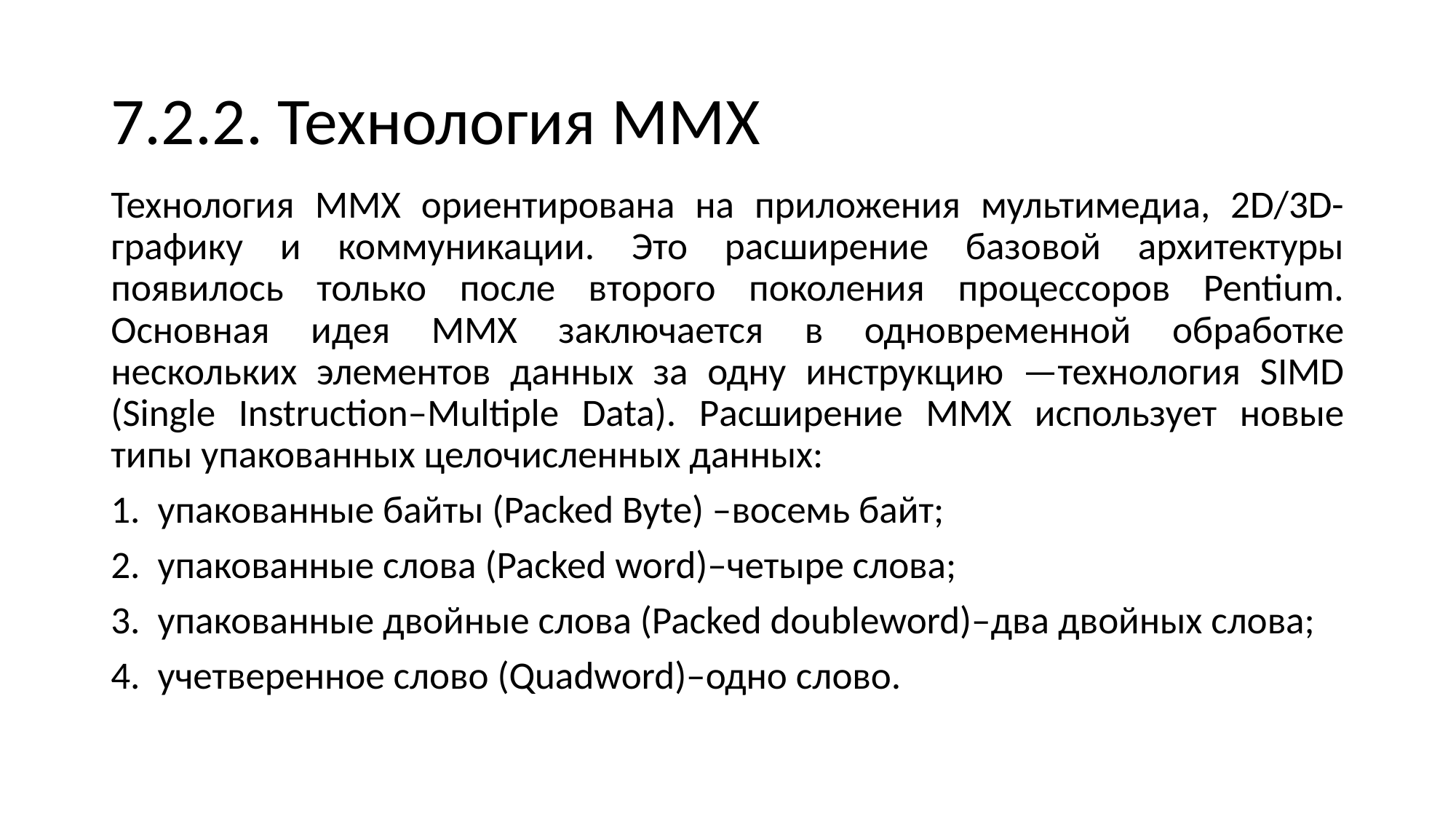

# 7.2.2. Технология MMX
Технология MMX ориентирована на приложения мультимедиа, 2D/3D-графику и коммуникации. Это расширение базовой архитектуры появилось только после второго поколения процессоров Pentium. Основная идея ММХ заключается в одновременной обработке нескольких элементов данных за одну инструкцию —технология SIMD (Single Instruction–Multiple Data). Расширение ММХ использует новые типы упакованных целочисленных данных:
1.  упакованные байты (Packed Byte) –восемь байт;
2.  упакованные слова (Packed word)–четыре слова;
3.  упакованные двойные слова (Packed doubleword)–два двойных слова;
4.  учетверенное слово (Quadword)–одно слово.